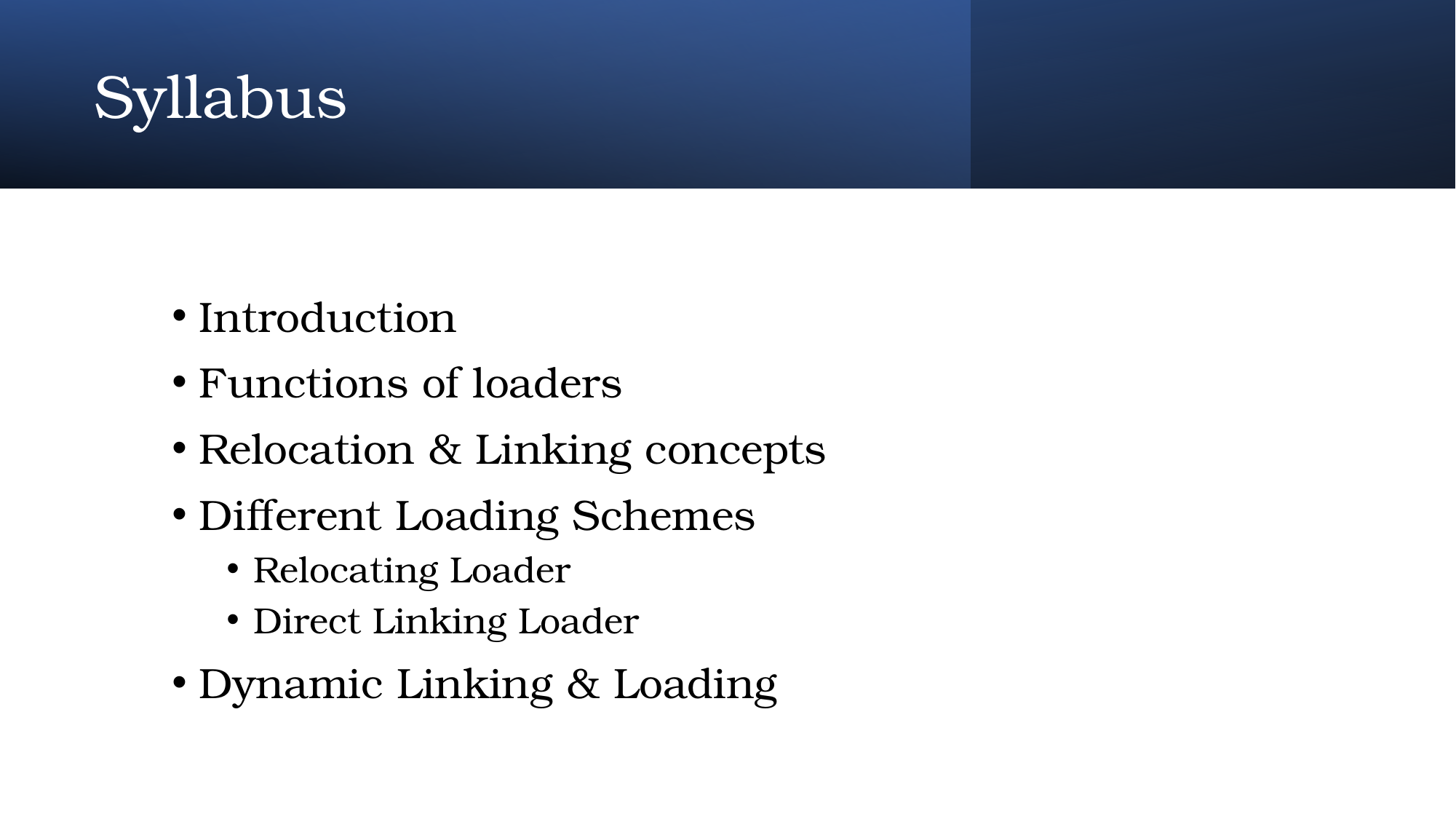

# Syllabus
Introduction
Functions of loaders
Relocation & Linking concepts
Different Loading Schemes
Relocating Loader
Direct Linking Loader
Dynamic Linking & Loading
2